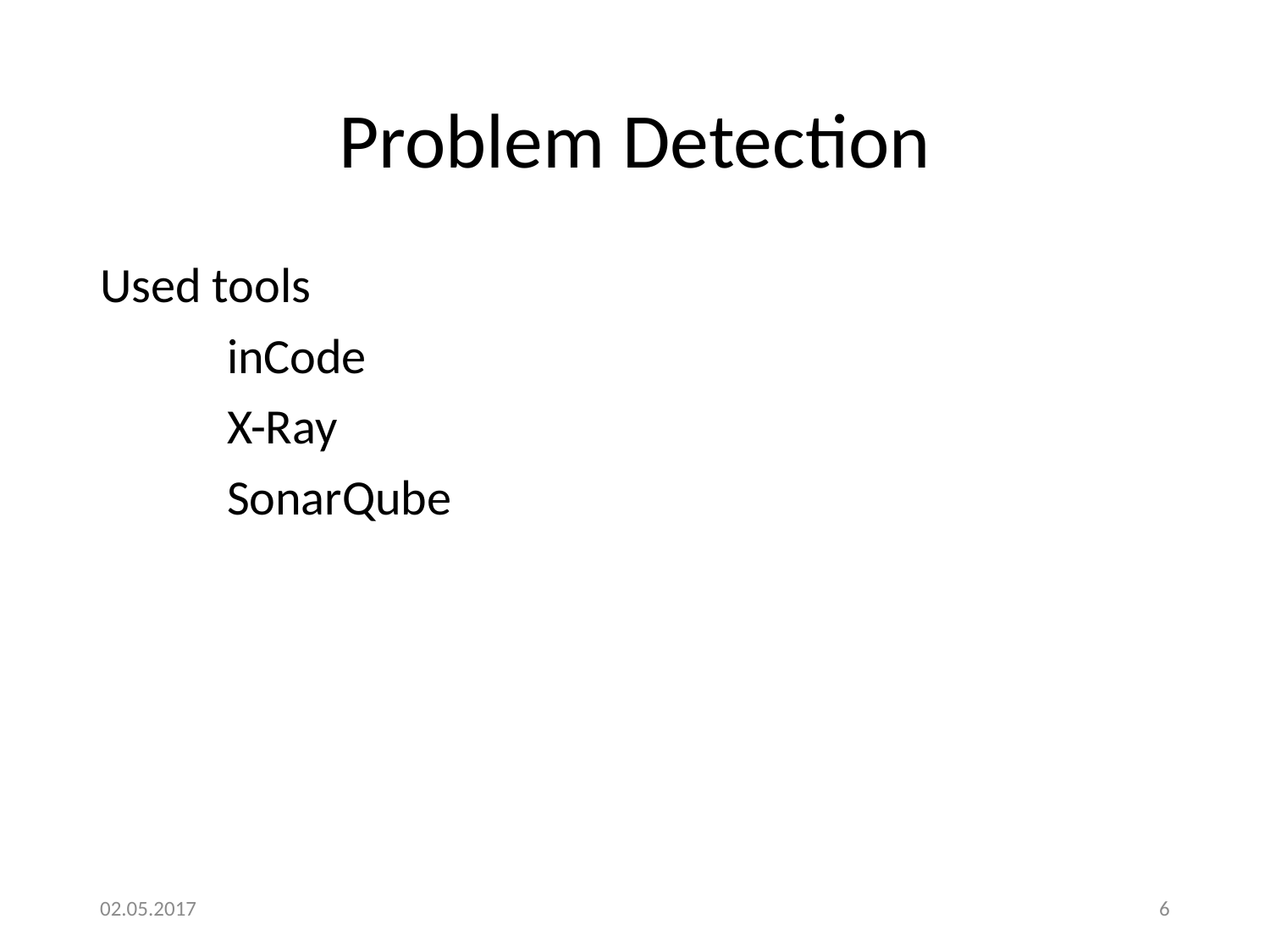

# Problem Detection
Used tools
	inCode
	X-Ray
	SonarQube
02.05.2017
6